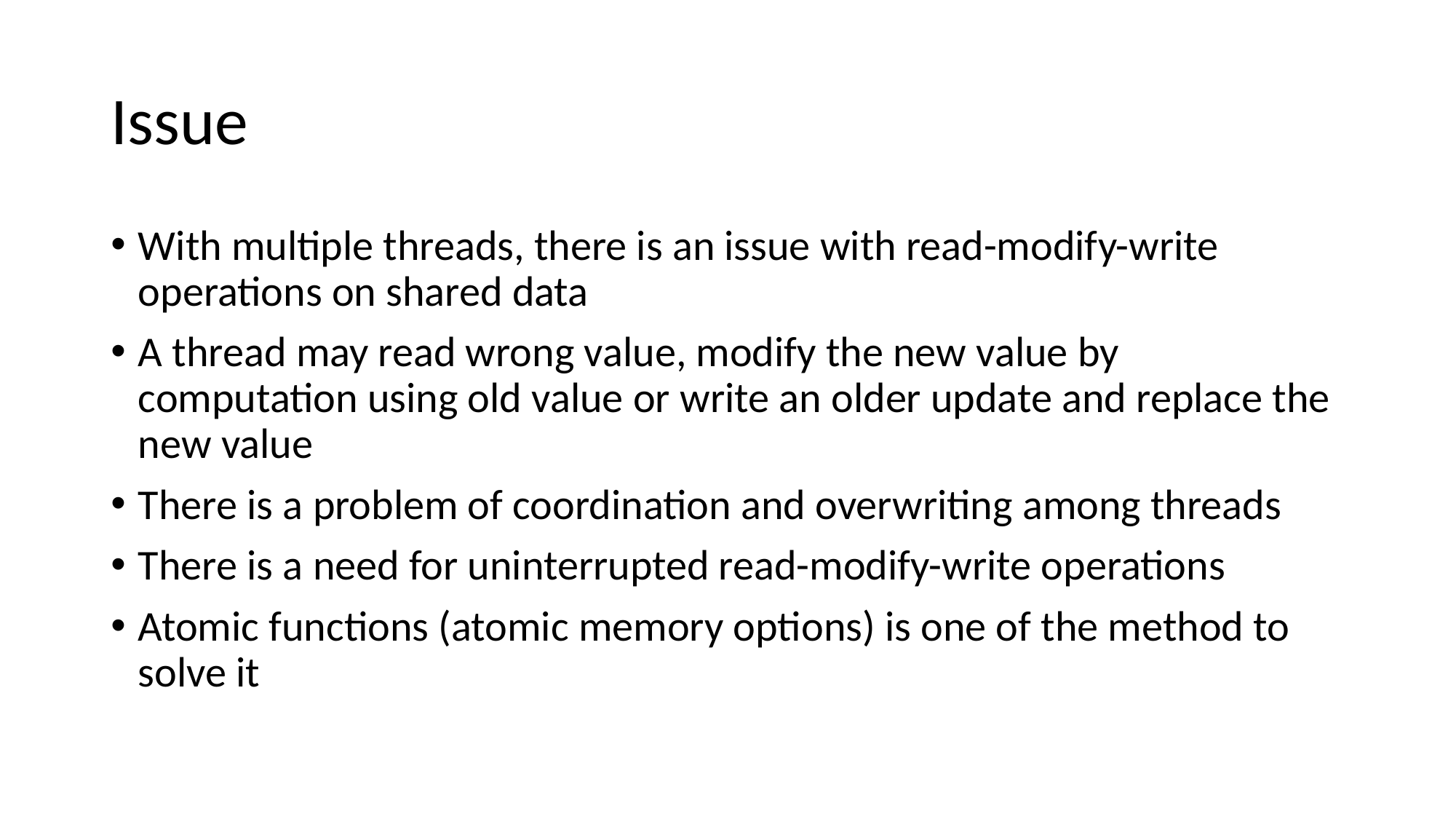

# Issue
With multiple threads, there is an issue with read-modify-write operations on shared data
A thread may read wrong value, modify the new value by computation using old value or write an older update and replace the new value
There is a problem of coordination and overwriting among threads
There is a need for uninterrupted read-modify-write operations
Atomic functions (atomic memory options) is one of the method to solve it